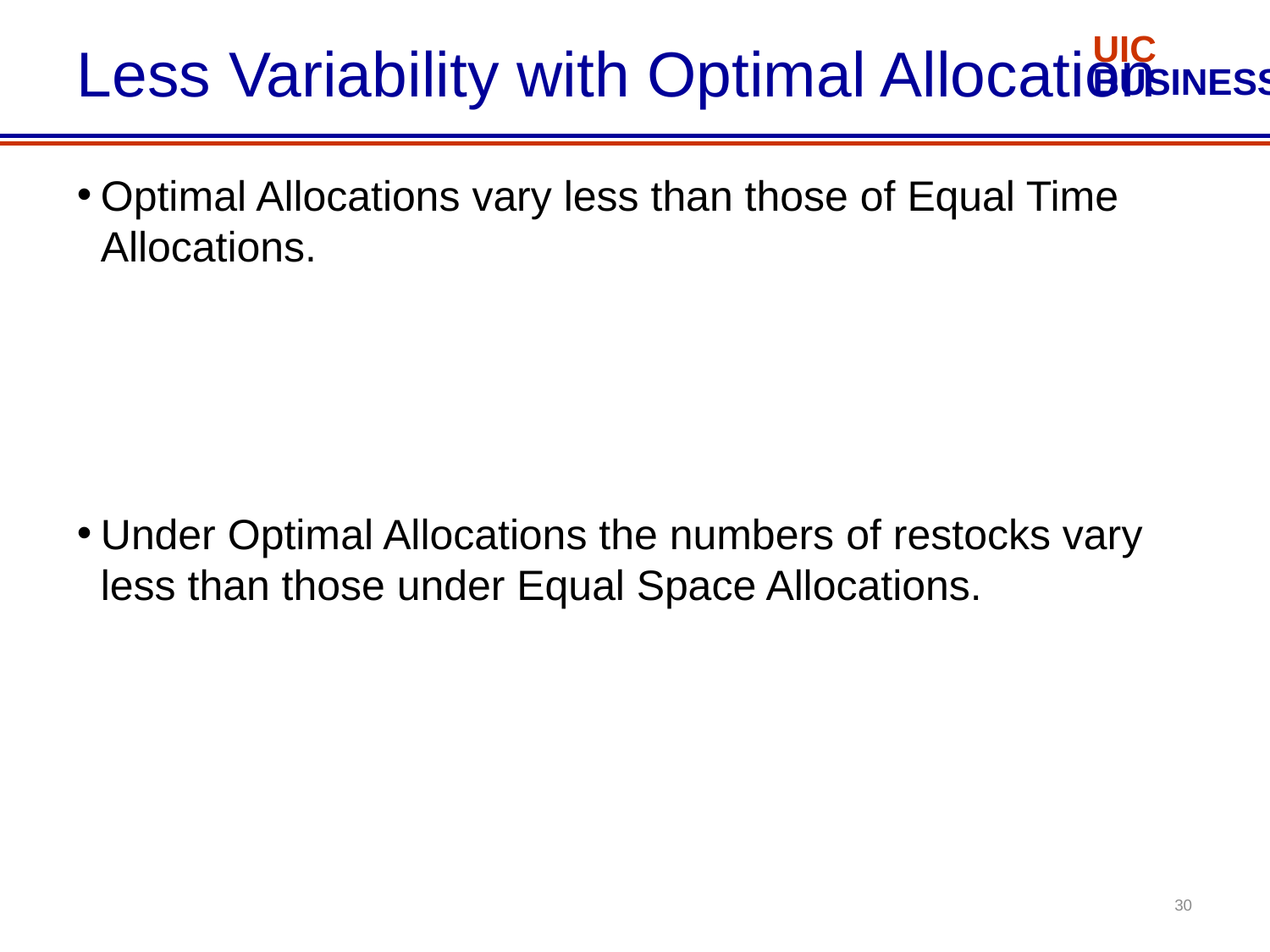

# Less Variability with Optimal Allocation
Optimal Allocations vary less than those of Equal Time Allocations.

Under Optimal Allocations the numbers of restocks vary less than those under Equal Space Allocations.

30